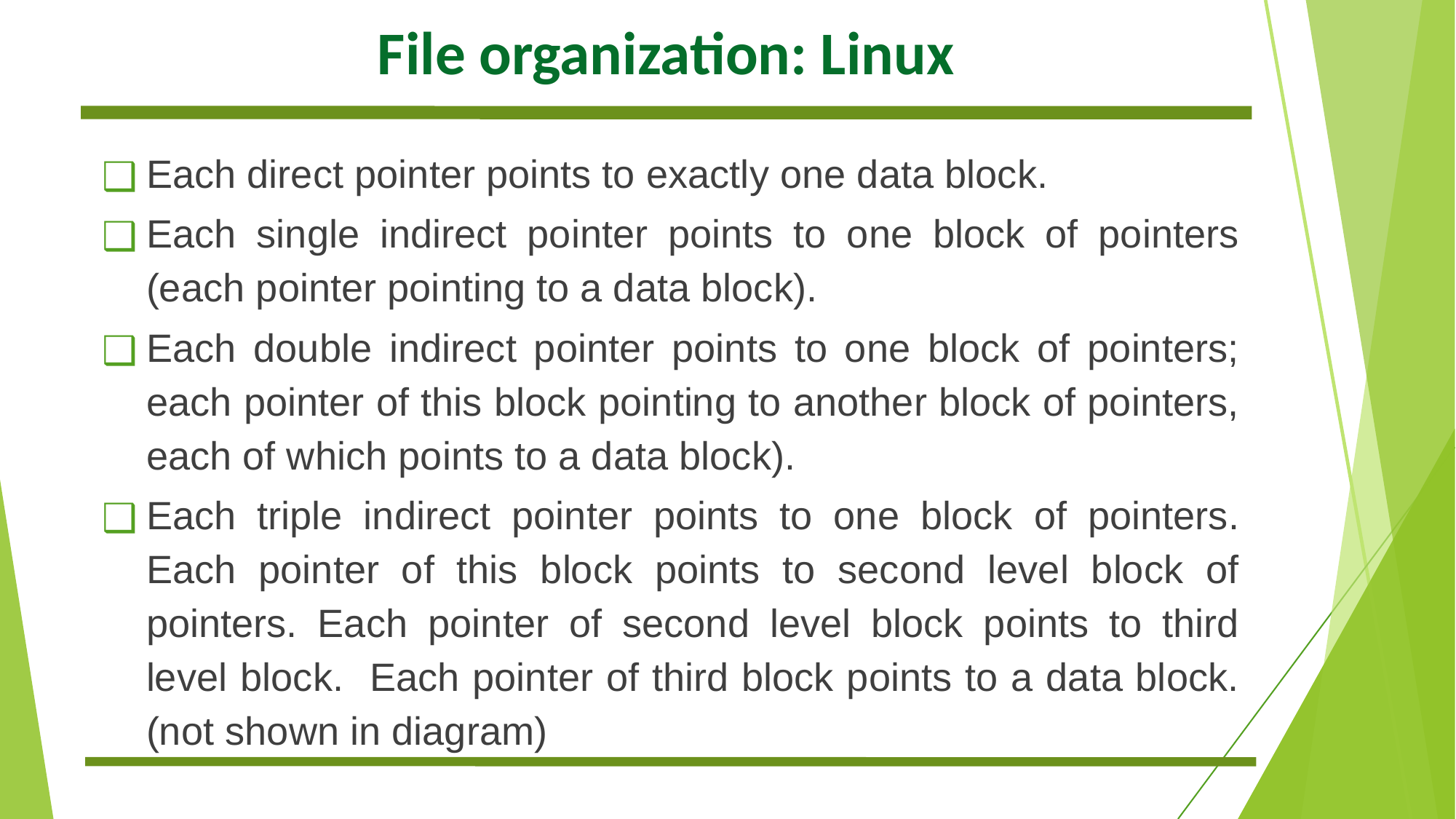

# File organization: Linux
Each direct pointer points to exactly one data block.
Each single indirect pointer points to one block of pointers (each pointer pointing to a data block).
Each double indirect pointer points to one block of pointers; each pointer of this block pointing to another block of pointers, each of which points to a data block).
Each triple indirect pointer points to one block of pointers. Each pointer of this block points to second level block of pointers. Each pointer of second level block points to third level block.  Each pointer of third block points to a data block. (not shown in diagram)